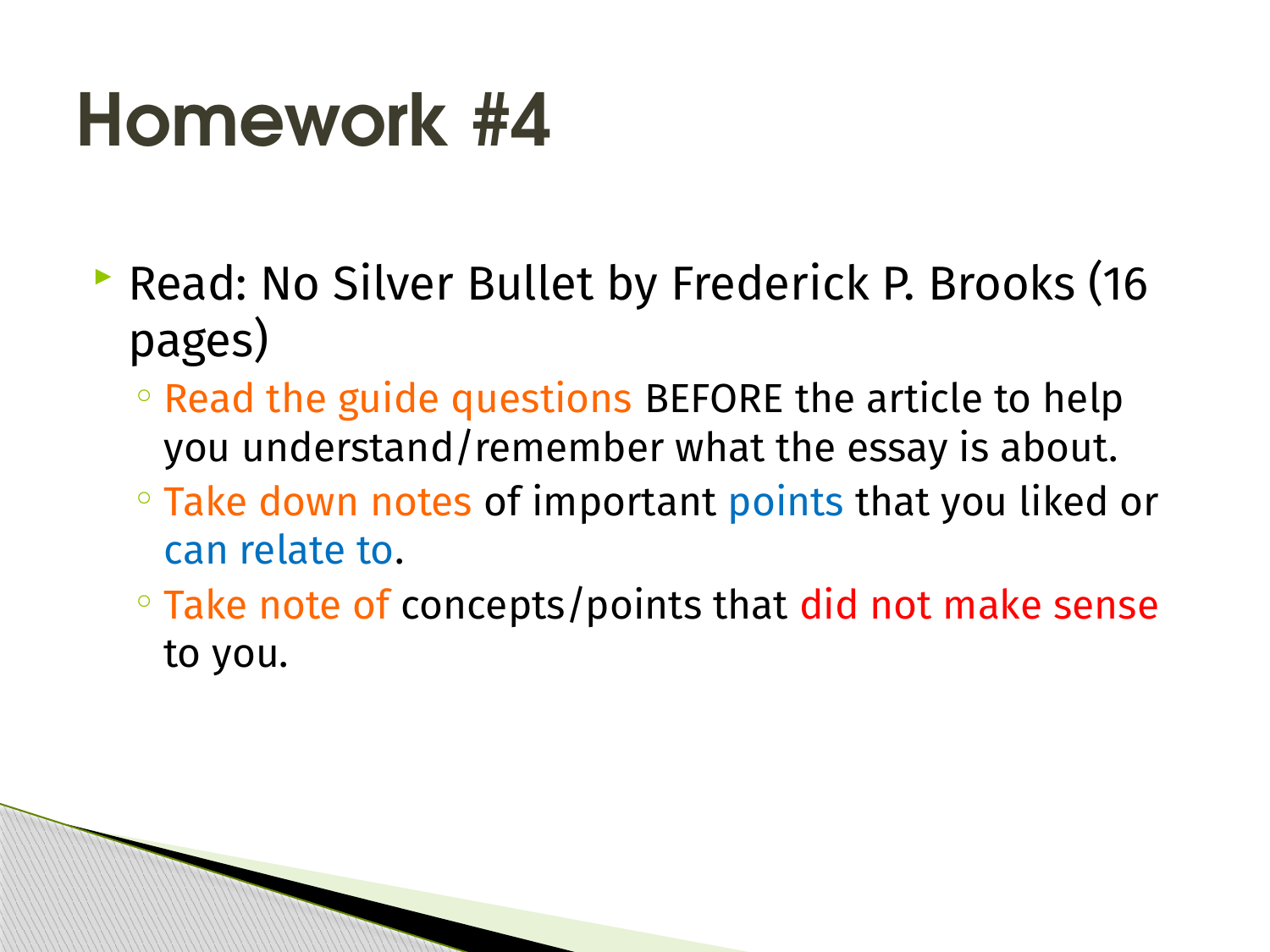

# Homework #4
Read: No Silver Bullet by Frederick P. Brooks (16 pages)
Read the guide questions BEFORE the article to help you understand/remember what the essay is about.
Take down notes of important points that you liked or can relate to.
Take note of concepts/points that did not make sense to you.